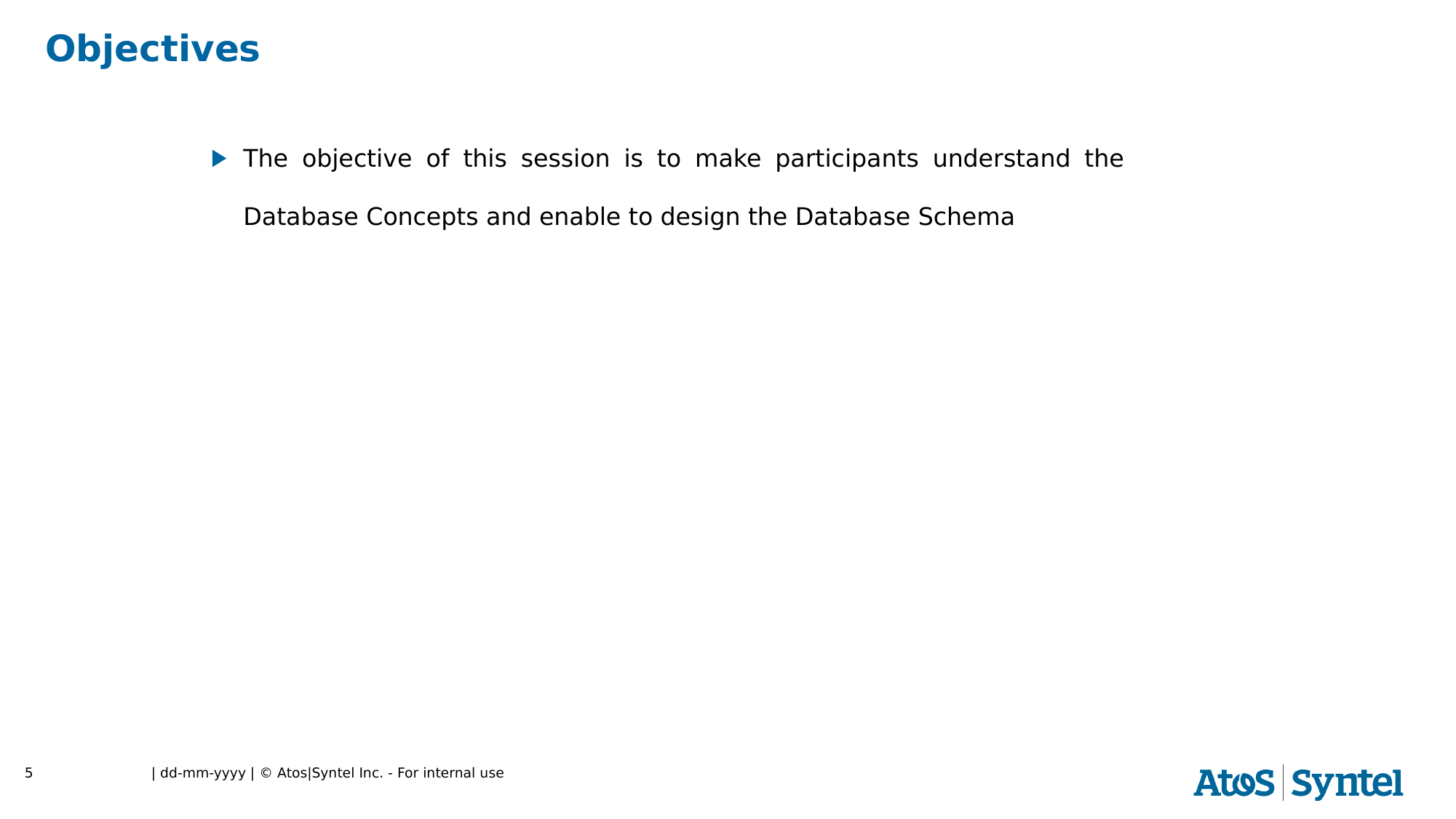

# Objectives
The objective of this session is to make participants understand the Database Concepts and enable to design the Database Schema